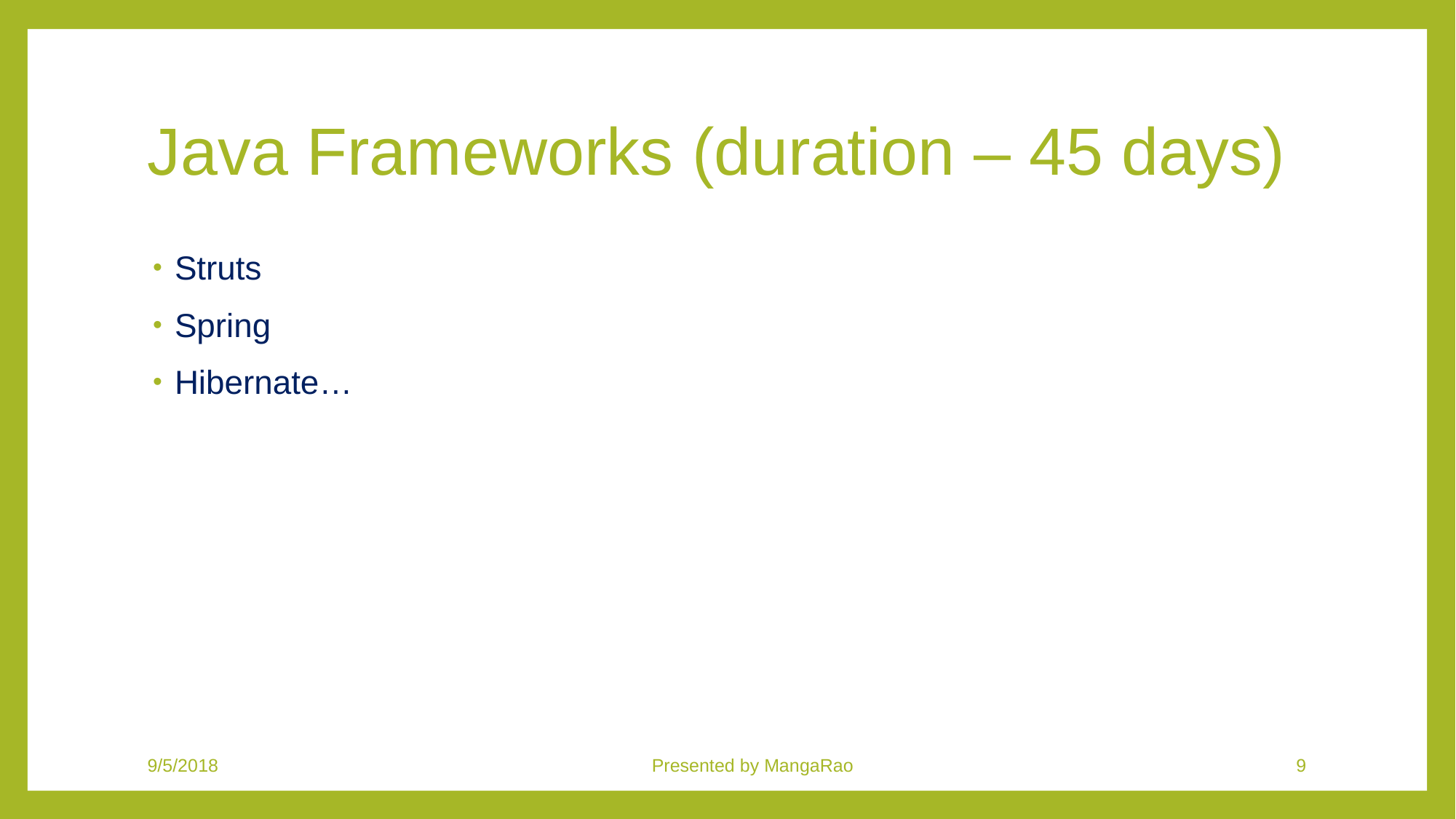

# Java Frameworks (duration – 45 days)
Struts
Spring
Hibernate…

9/5/2018
Presented by MangaRao
9